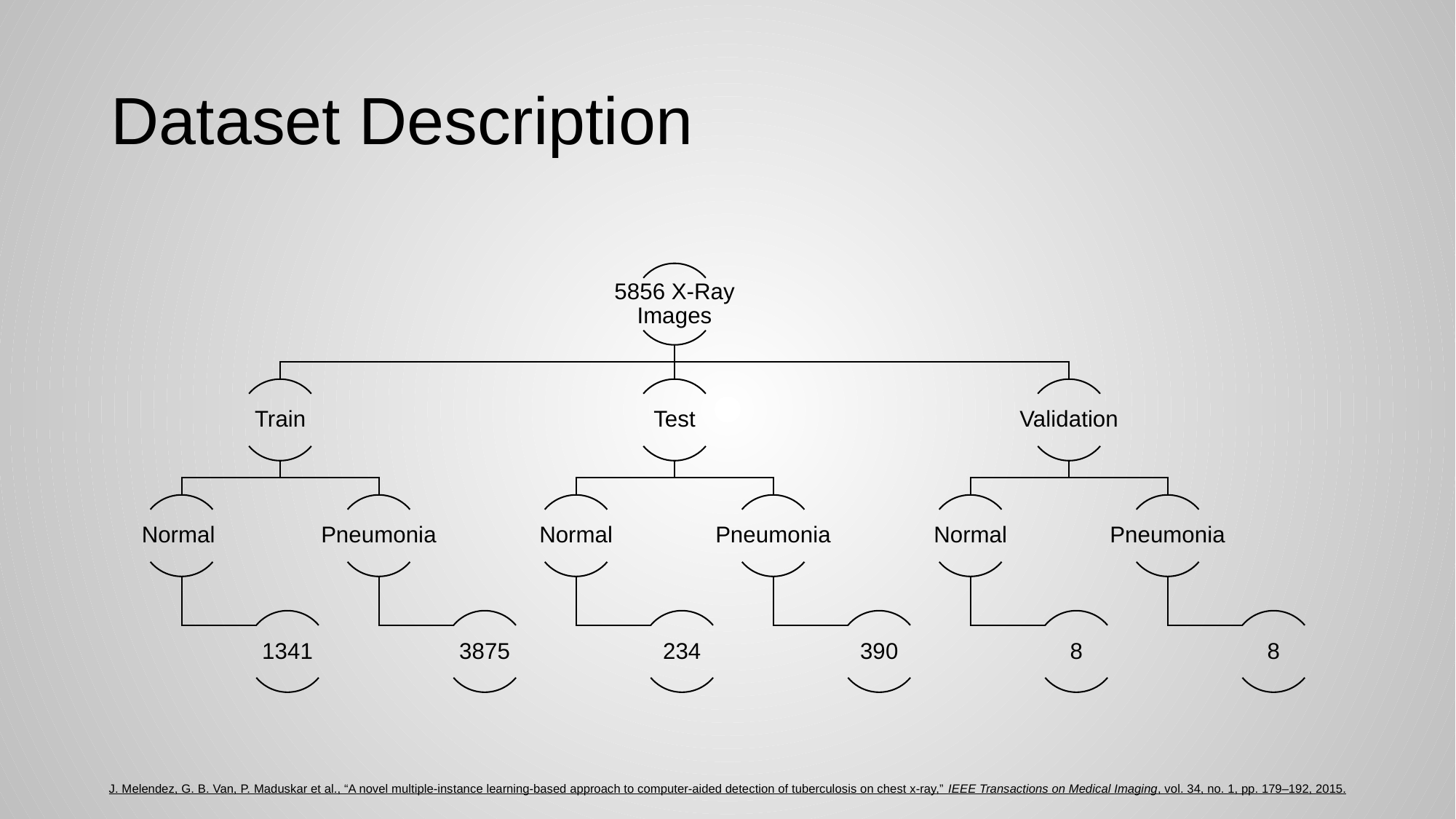

# Dataset Description
5856 X-Ray Images
Train
Normal
1341
Pneumonia
3875
Test
Normal
234
Pneumonia
390
Validation
Normal
8
Pneumonia
8
J. Melendez, G. B. Van, P. Maduskar et al., “A novel multiple-instance learning-based approach to computer-aided detection of tuberculosis on chest x-ray,” IEEE Transactions on Medical Imaging, vol. 34, no. 1, pp. 179–192, 2015.